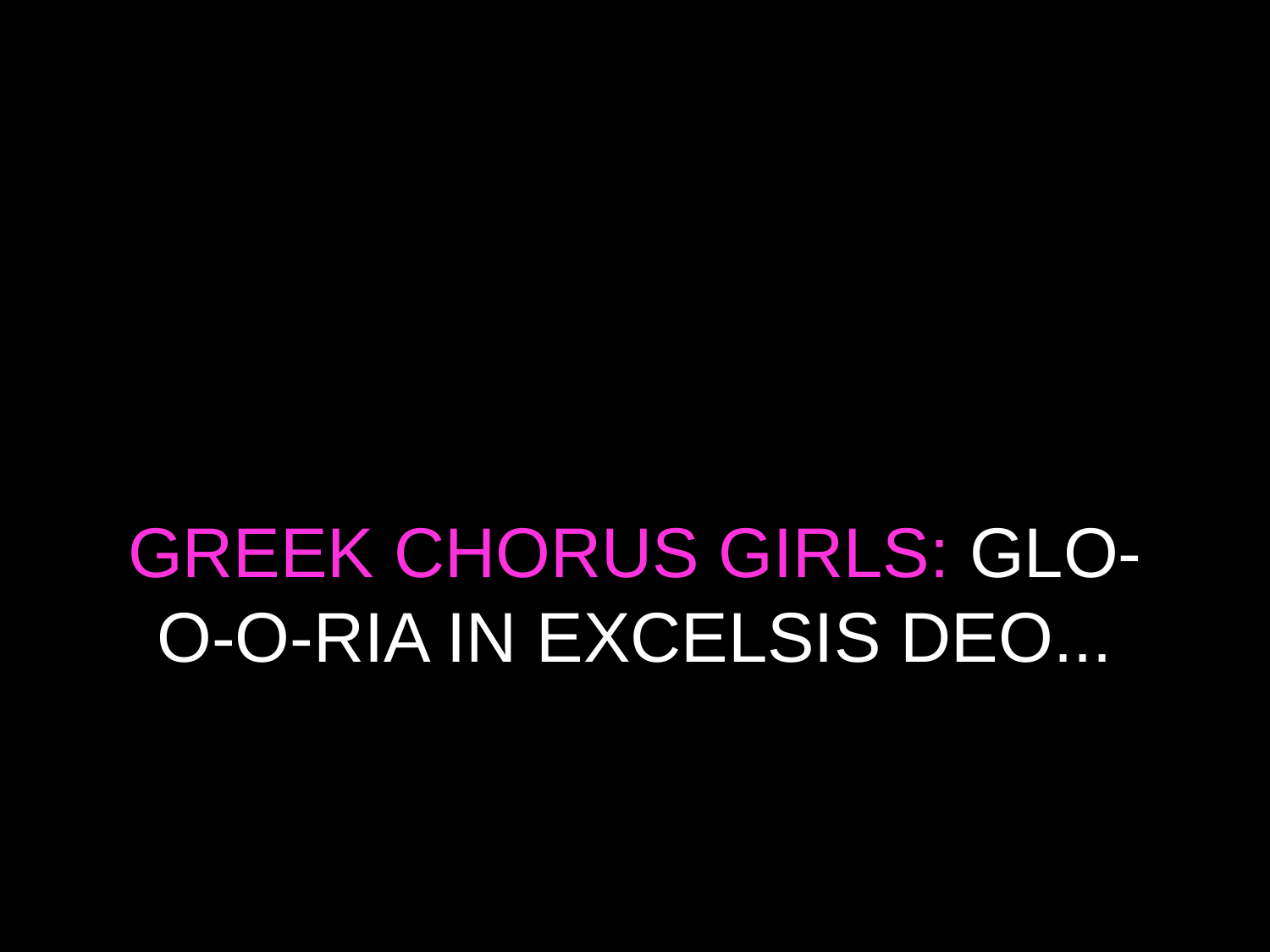

# GREEK CHORUS GIRLS: GLO-O-O-RIA IN EXCELSIS DEO...